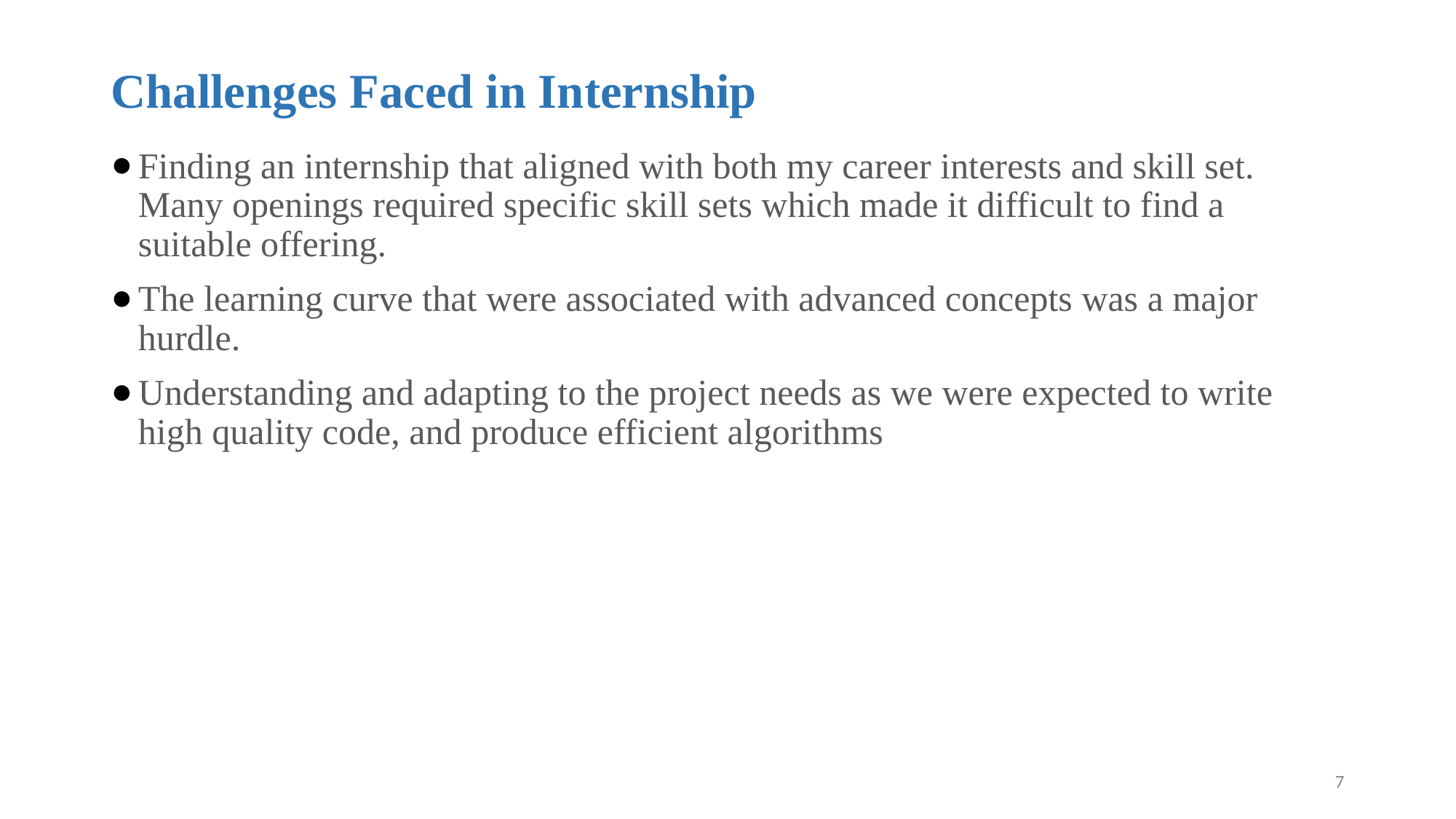

# Challenges Faced in Internship
Finding an internship that aligned with both my career interests and skill set. Many openings required specific skill sets which made it difficult to find a suitable offering.
The learning curve that were associated with advanced concepts was a major hurdle.
Understanding and adapting to the project needs as we were expected to write high quality code, and produce efficient algorithms
7